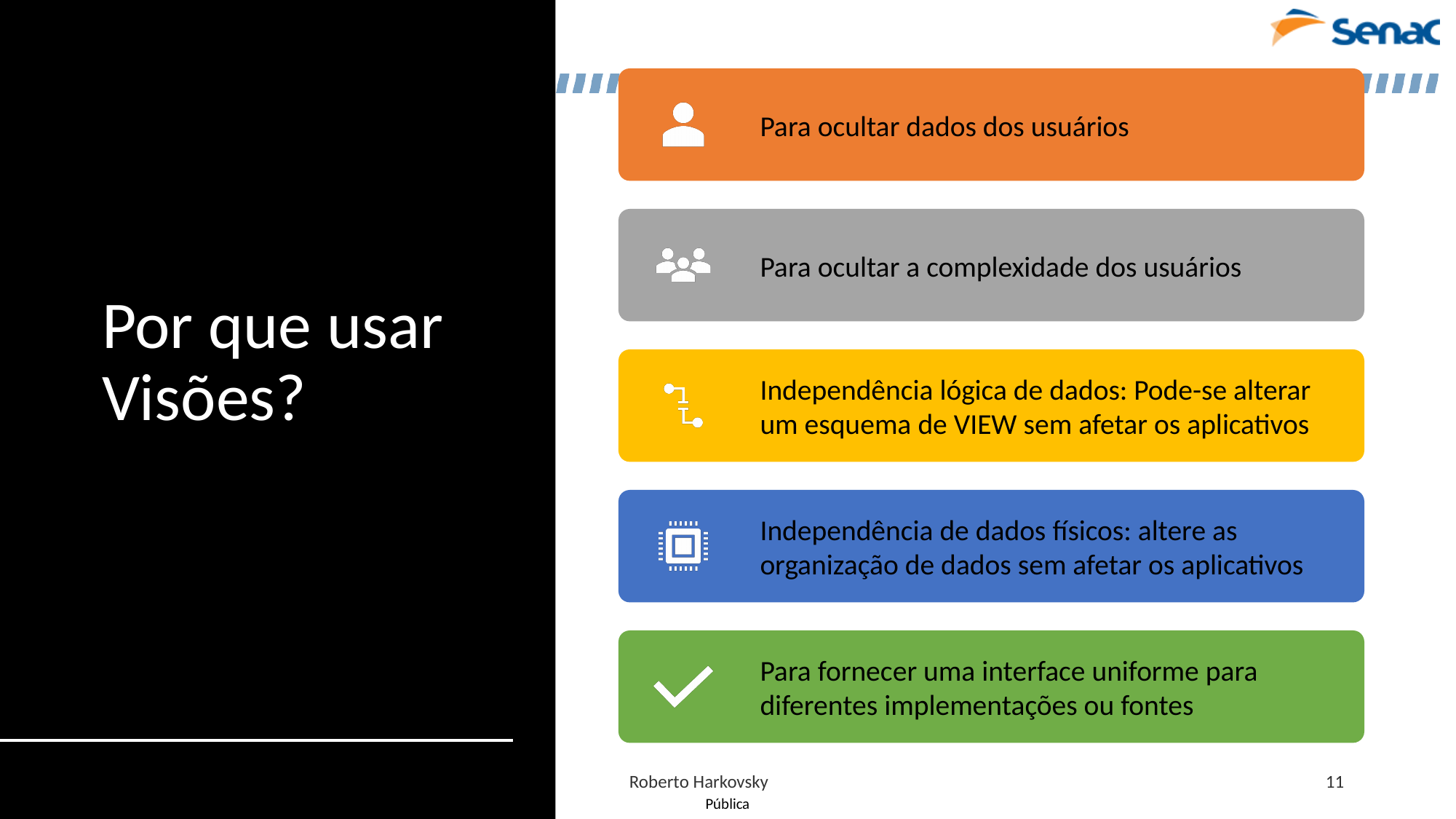

# Por que usar Visões?
Para ocultar dados dos usuários
Para ocultar a complexidade dos usuários
Independência lógica de dados: Pode-se alterar um esquema de VIEW sem afetar os aplicativos
Independência de dados físicos: altere as organização de dados sem afetar os aplicativos
Para fornecer uma interface uniforme para diferentes implementações ou fontes
Roberto Harkovsky
11